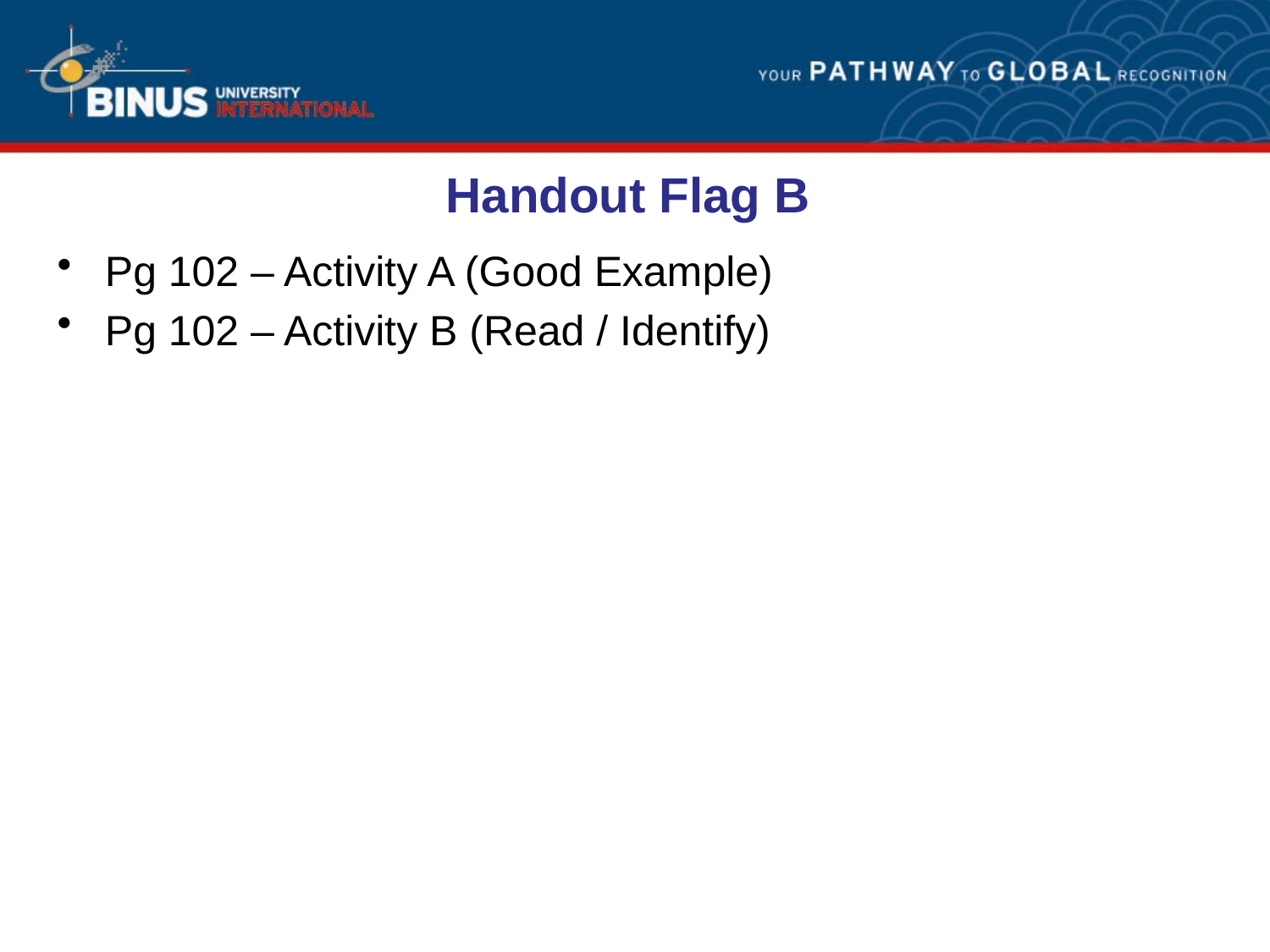

# Handout Flag B
Pg 102 – Activity A (Good Example)
Pg 102 – Activity B (Read / Identify)